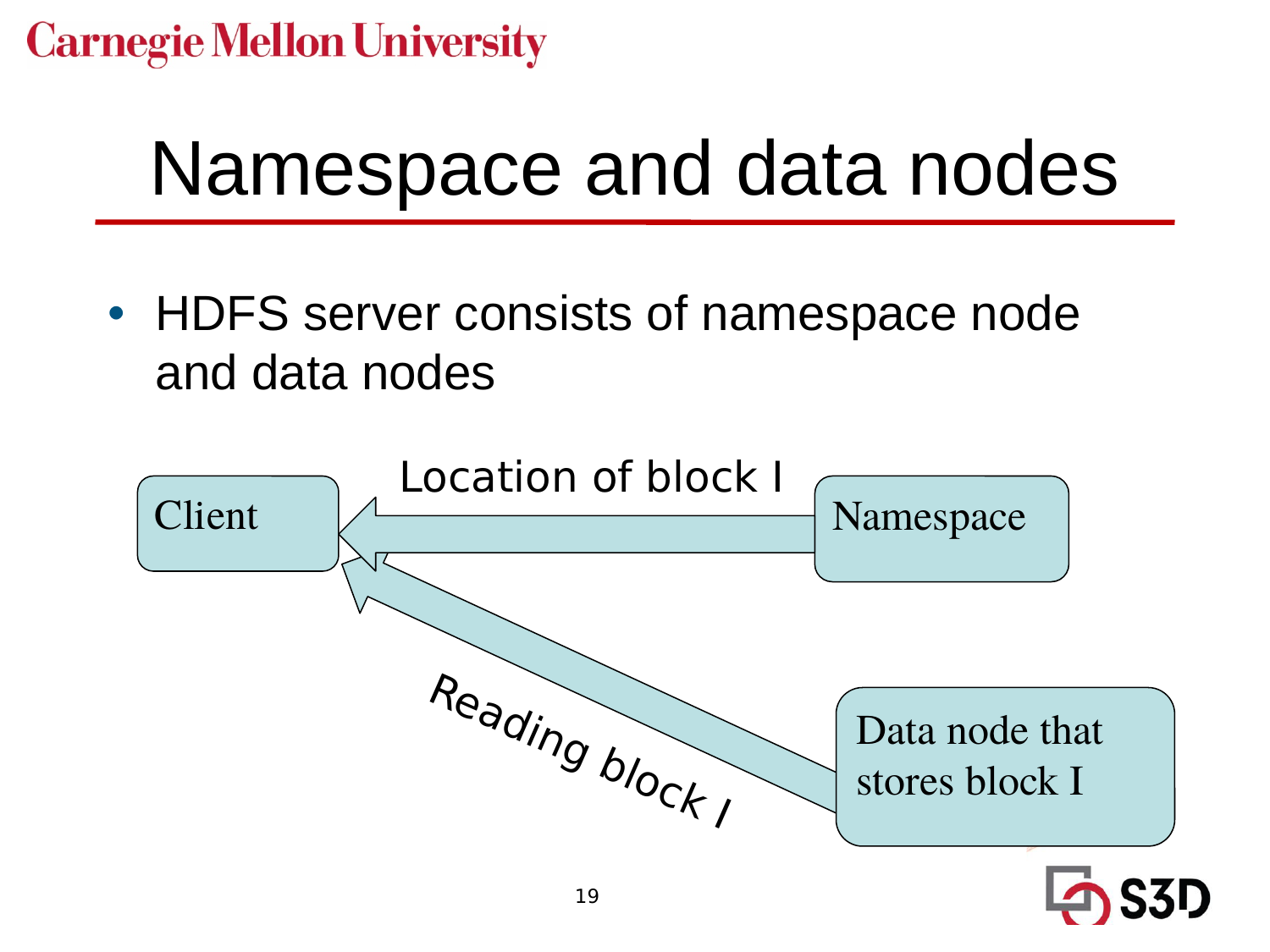

# Namespace and data nodes
HDFS server consists of namespace node and data nodes
Location of block I
Client

Namespace

Data node that stores block I
Reading block I